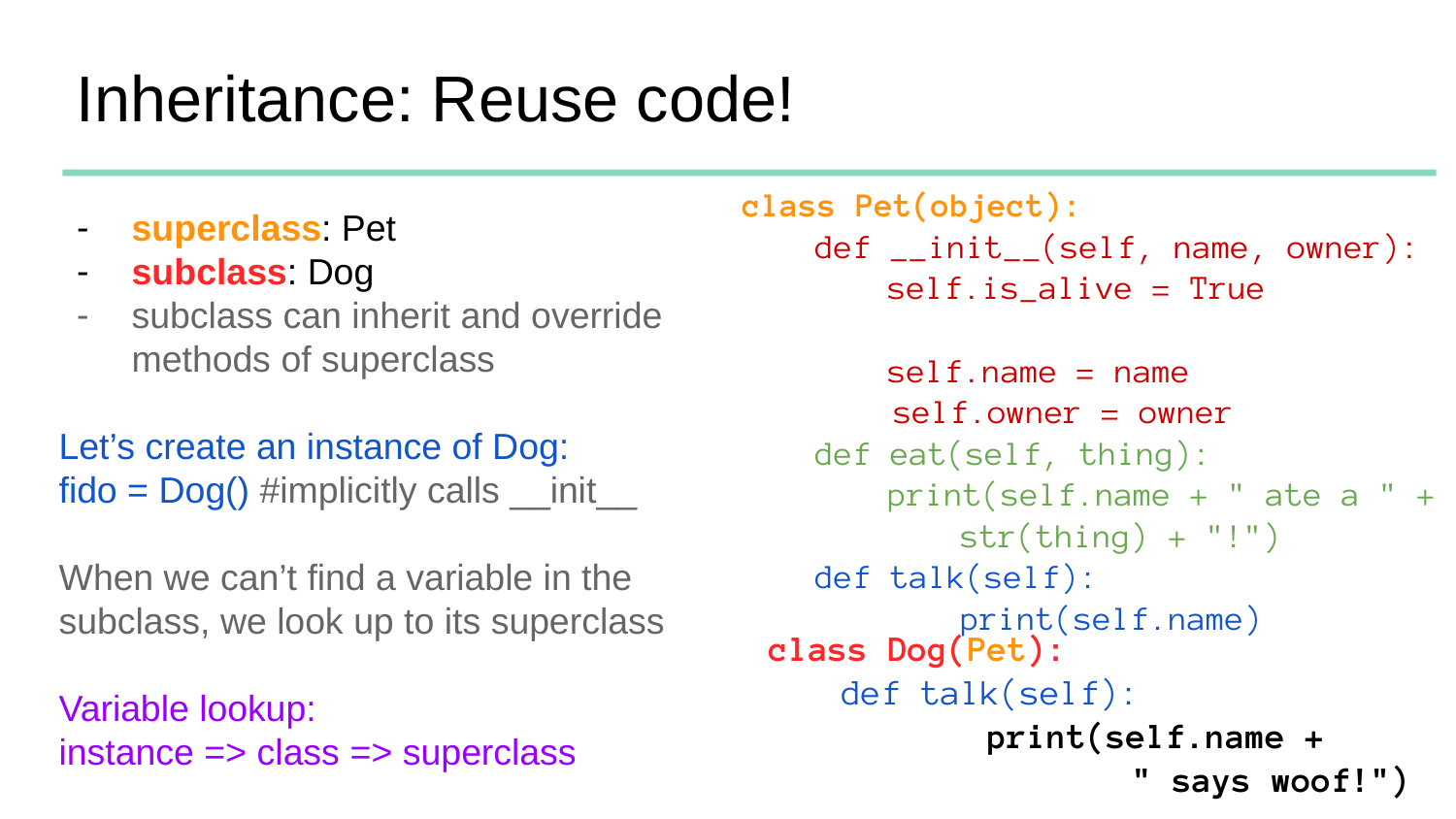

# Inheritance: Reuse code!
class Pet(object):
def __init__(self, name, owner):
self.is_alive = True
self.name = name
        self.owner = owner
def eat(self, thing):
print(self.name + " ate a " +
str(thing) + "!")
def talk(self):
	print(self.name)

superclass: Pet
subclass: Dog
subclass can inherit and override methods of superclass

Let’s create an instance of Dog:
fido = Dog() #implicitly calls __init__

When we can’t find a variable in the subclass, we look up to its superclass

Variable lookup:
instance => class => superclass
class Dog(Pet):
def talk(self):
	print(self.name +
		" says woof!")